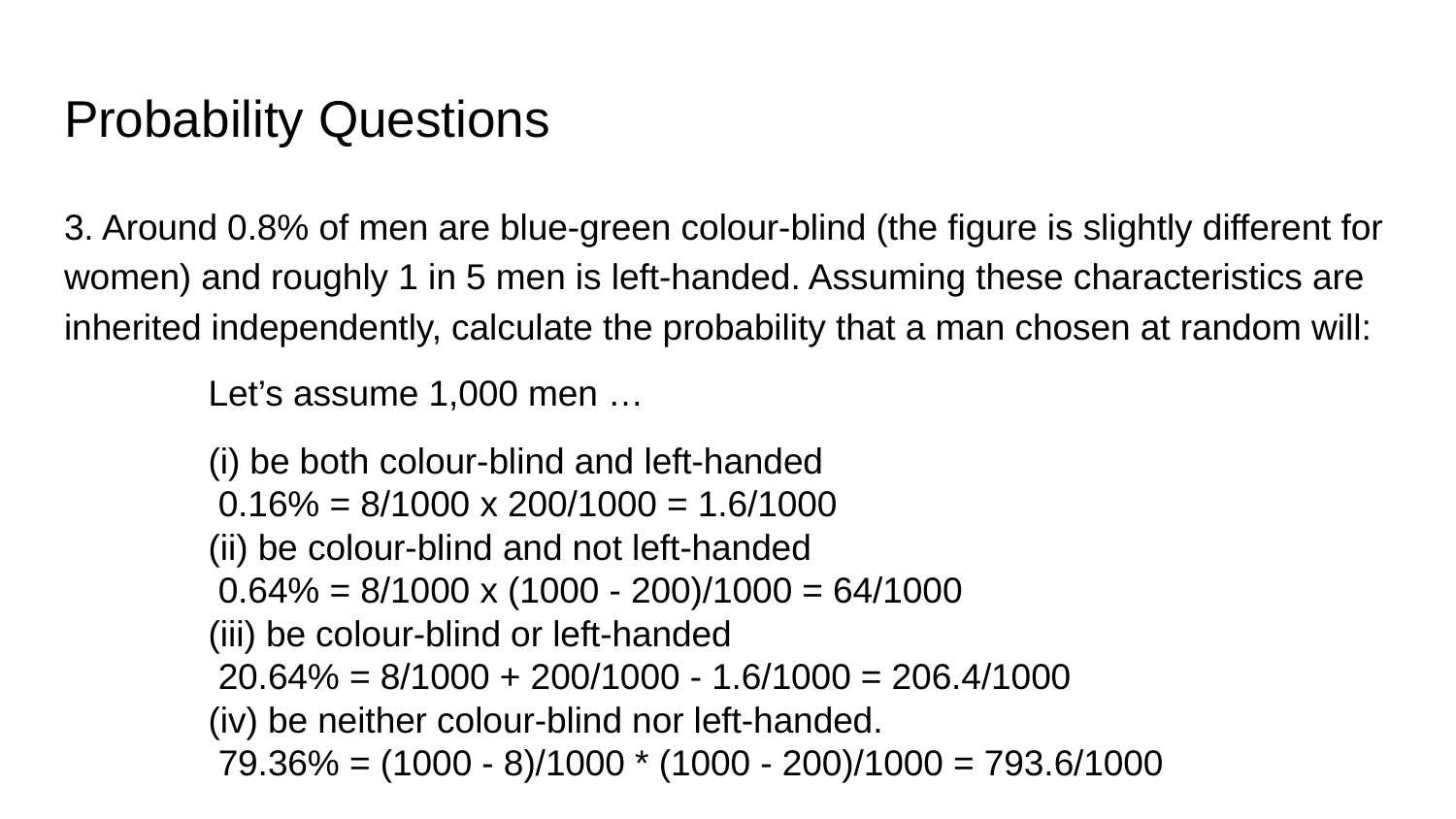

# Probability Questions
3. Around 0.8% of men are blue-green colour-blind (the figure is slightly different for women) and roughly 1 in 5 men is left-handed. Assuming these characteristics are inherited independently, calculate the probability that a man chosen at random will:
Let’s assume 1,000 men …
(i) be both colour-blind and left-handed
	 0.16% = 8/1000 x 200/1000 = 1.6/1000
(ii) be colour-blind and not left-handed
	 0.64% = 8/1000 x (1000 - 200)/1000 = 64/1000
(iii) be colour-blind or left-handed
	 20.64% = 8/1000 + 200/1000 - 1.6/1000 = 206.4/1000
(iv) be neither colour-blind nor left-handed.
	 79.36% = (1000 - 8)/1000 * (1000 - 200)/1000 = 793.6/1000